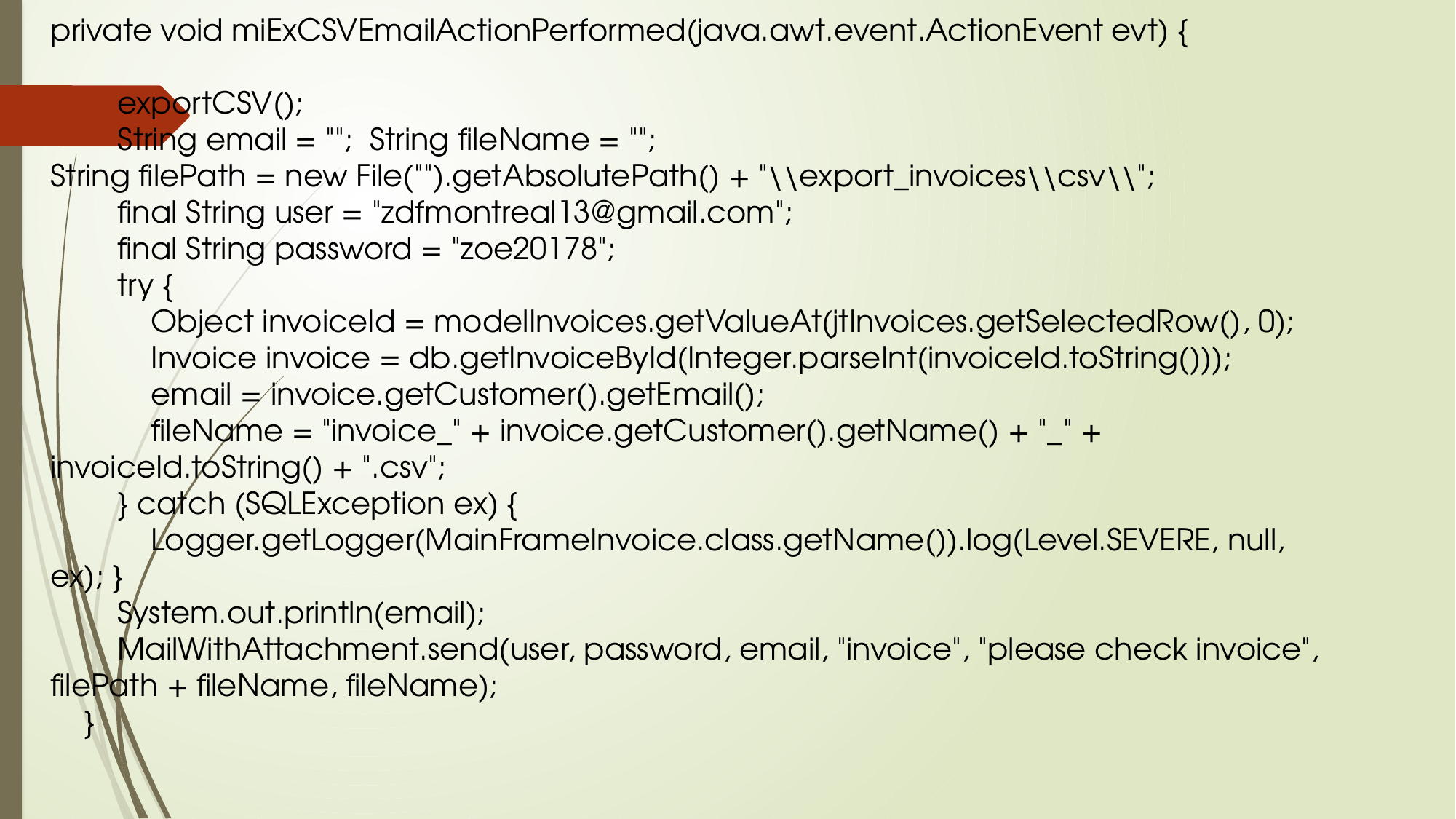

private void miExCSVEmailActionPerformed(java.awt.event.ActionEvent evt) {
        exportCSV();
        String email = "";  String fileName = "";
String filePath = new File("").getAbsolutePath() + "\\export_invoices\\csv\\";
        final String user = "zdfmontreal13@gmail.com";
        final String password = "zoe20178";
        try {
            Object invoiceId = modelInvoices.getValueAt(jtInvoices.getSelectedRow(), 0);
            Invoice invoice = db.getInvoiceById(Integer.parseInt(invoiceId.toString()));
            email = invoice.getCustomer().getEmail();
            fileName = "invoice_" + invoice.getCustomer().getName() + "_" + invoiceId.toString() + ".csv";
        } catch (SQLException ex) {
            Logger.getLogger(MainFrameInvoice.class.getName()).log(Level.SEVERE, null, ex); }
        System.out.println(email);
        MailWithAttachment.send(user, password, email, "invoice", "please check invoice", filePath + fileName, fileName);
    }